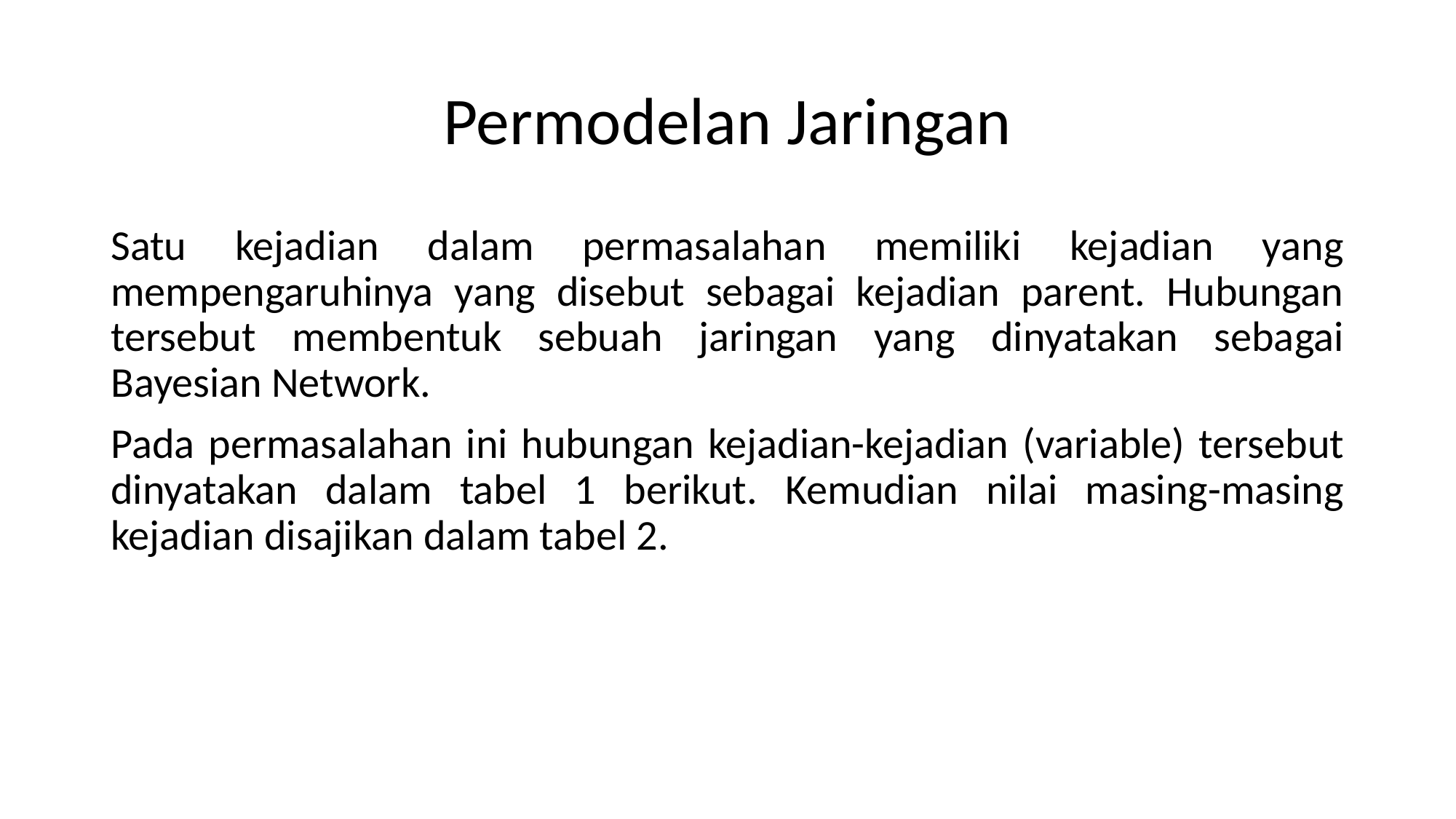

# Permodelan Jaringan
Satu kejadian dalam permasalahan memiliki kejadian yang mempengaruhinya yang disebut sebagai kejadian parent. Hubungan tersebut membentuk sebuah jaringan yang dinyatakan sebagai Bayesian Network.
Pada permasalahan ini hubungan kejadian-kejadian (variable) tersebut dinyatakan dalam tabel 1 berikut. Kemudian nilai masing-masing kejadian disajikan dalam tabel 2.